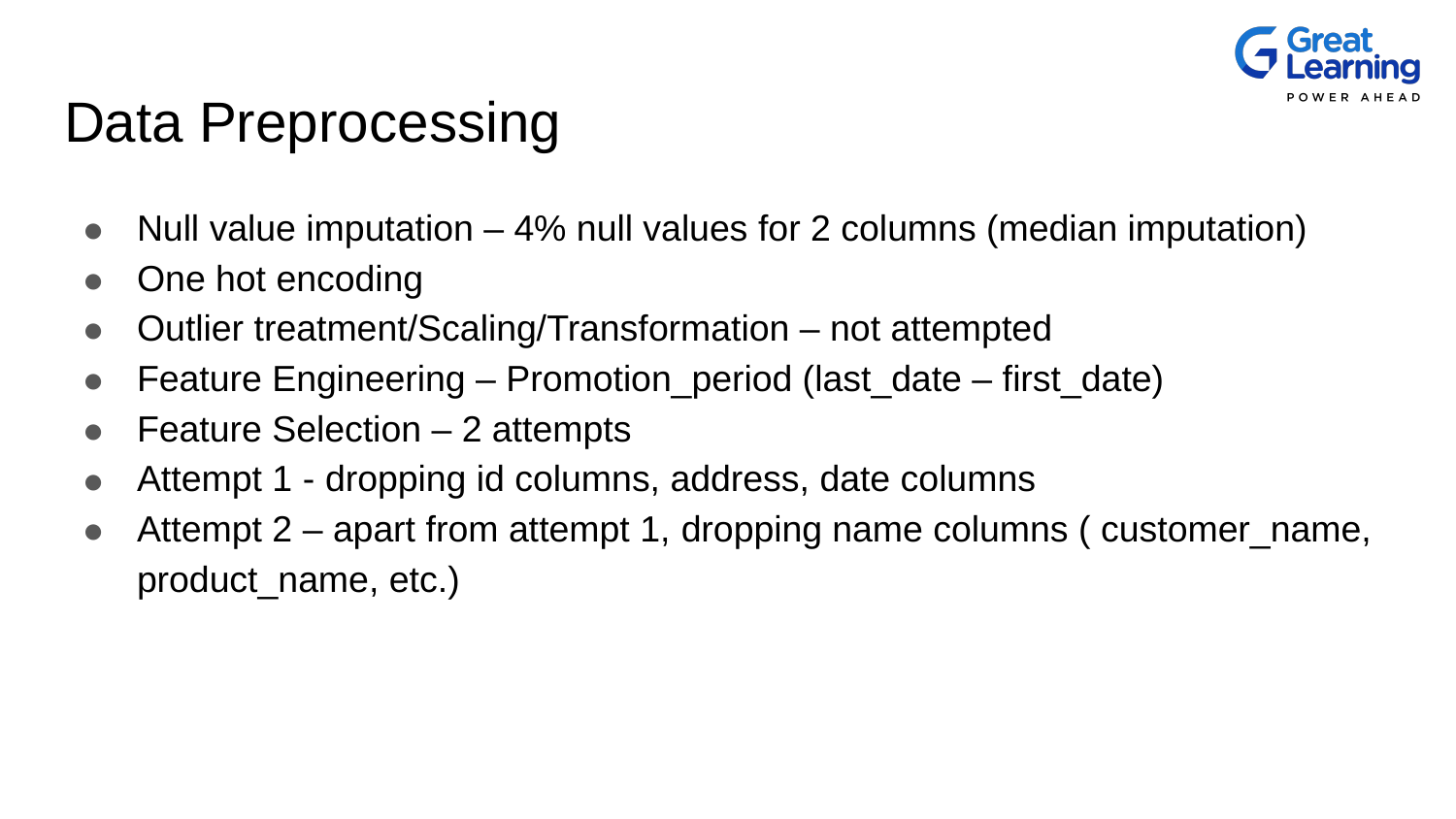

# Data Preprocessing
Null value imputation – 4% null values for 2 columns (median imputation)
One hot encoding
Outlier treatment/Scaling/Transformation – not attempted
Feature Engineering – Promotion_period (last_date – first_date)
Feature Selection – 2 attempts
Attempt 1 - dropping id columns, address, date columns
Attempt 2 – apart from attempt 1, dropping name columns ( customer_name, product_name, etc.)